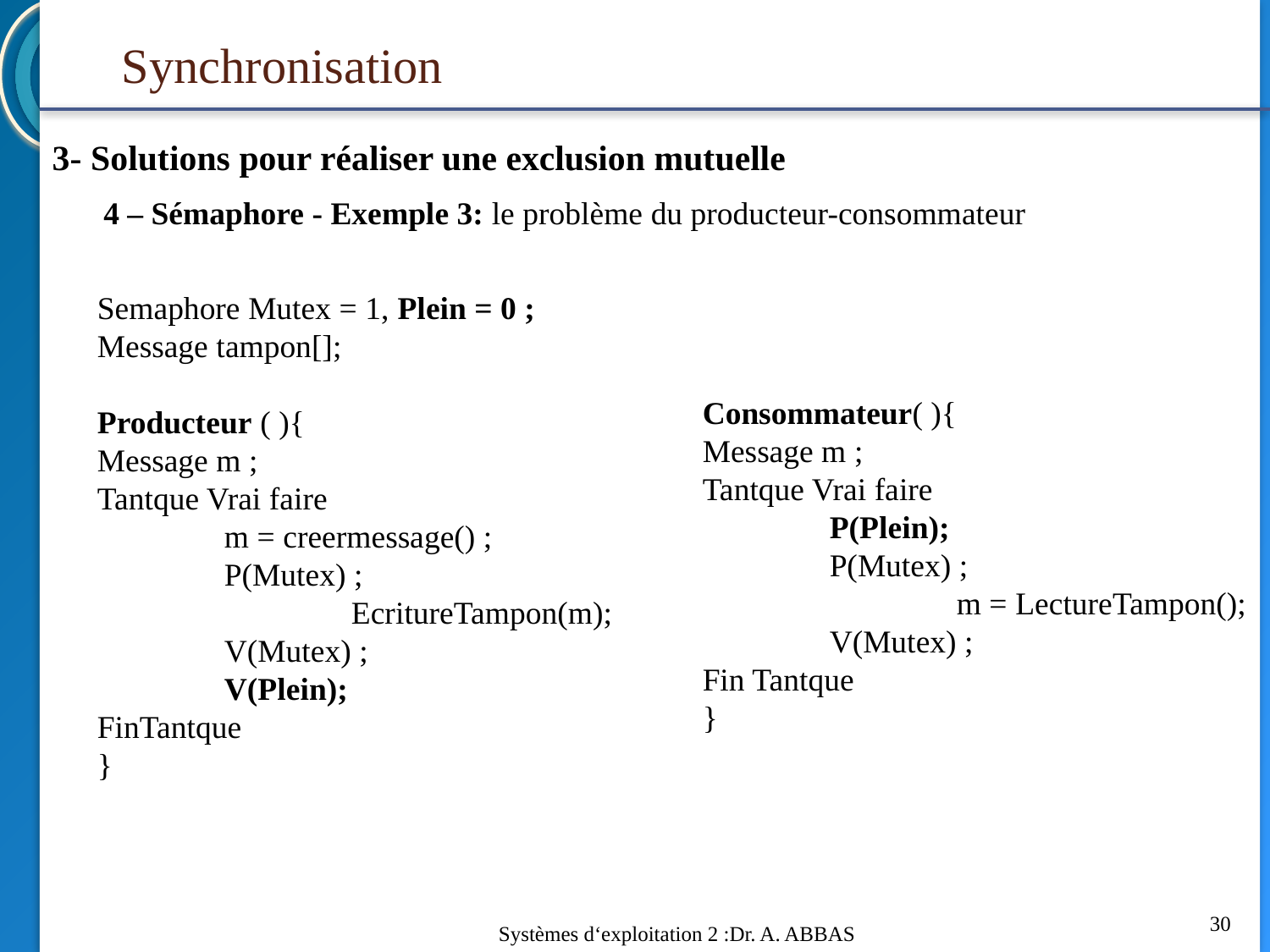

Synchronisation
3- Solutions pour réaliser une exclusion mutuelle
4 – Sémaphore - Exemple 3: le problème du producteur-consommateur
Semaphore Mutex = 1, Plein = 0 ;
Message tampon[];

Producteur ( ){
Message m ;
Tantque Vrai faire
	m = creermessage() ;
	P(Mutex) ;
		EcritureTampon(m);
	V(Mutex) ;
	V(Plein);
FinTantque
}

Consommateur( ){
Message m ;
Tantque Vrai faire
	P(Plein);
	P(Mutex) ;
		m = LectureTampon();
	V(Mutex) ;
Fin Tantque
}
30
Systèmes d‘exploitation 2 :Dr. A. ABBAS